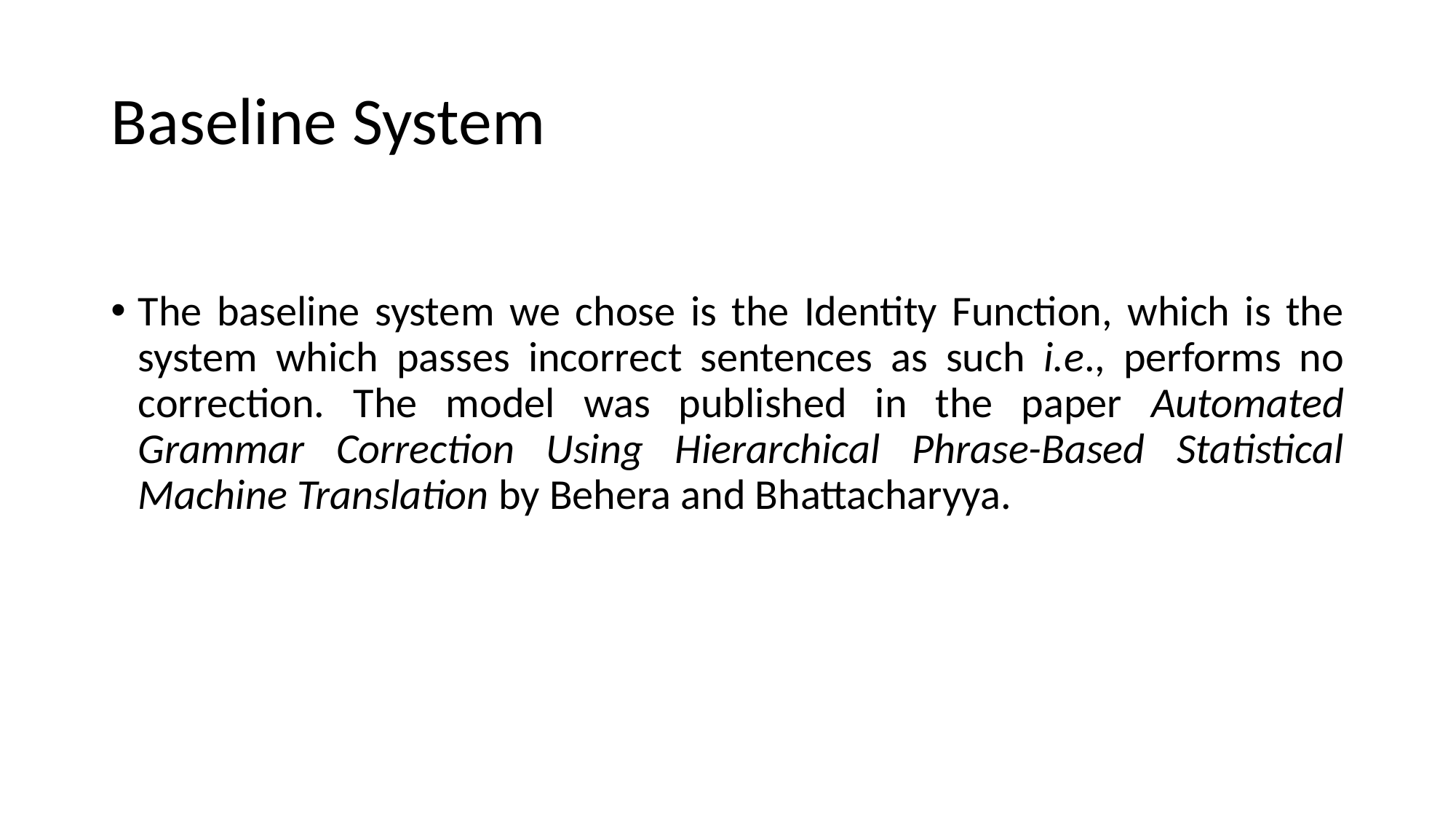

# Baseline System

The baseline system we chose is the Identity Function, which is the system which passes incorrect sentences as such i.e., performs no correction. The model was published in the paper Automated Grammar Correction Using Hierarchical Phrase-Based Statistical Machine Translation by Behera and Bhattacharyya.